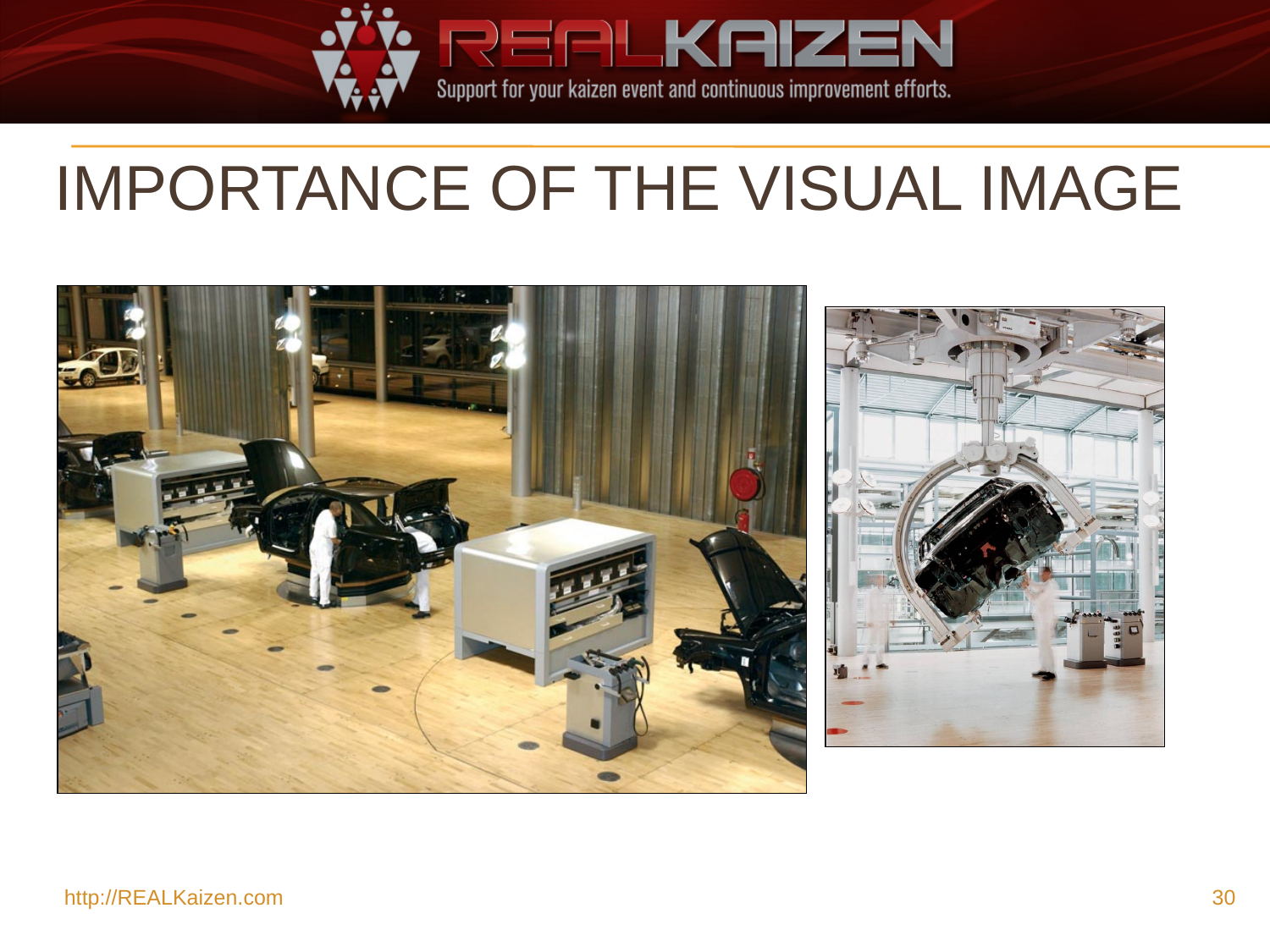

# Importance of the Visual Image

http://REALKaizen.com
30